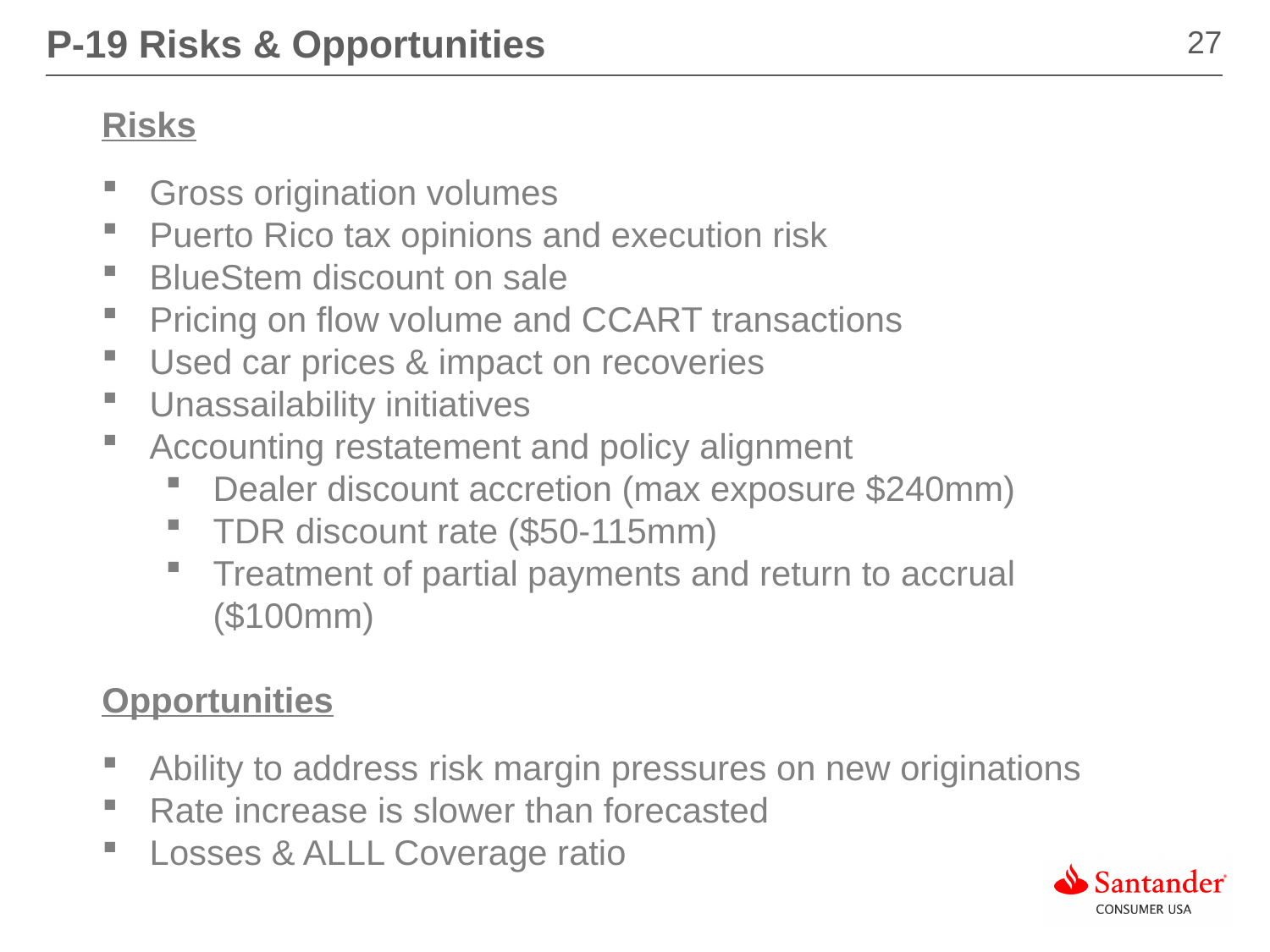

P-19 Risks & Opportunities
Risks

Gross origination volumes
Puerto Rico tax opinions and execution risk
BlueStem discount on sale
Pricing on flow volume and CCART transactions
Used car prices & impact on recoveries
Unassailability initiatives
Accounting restatement and policy alignment
Dealer discount accretion (max exposure $240mm)
TDR discount rate ($50-115mm)
Treatment of partial payments and return to accrual ($100mm)

Opportunities

Ability to address risk margin pressures on new originations
Rate increase is slower than forecasted
Losses & ALLL Coverage ratio